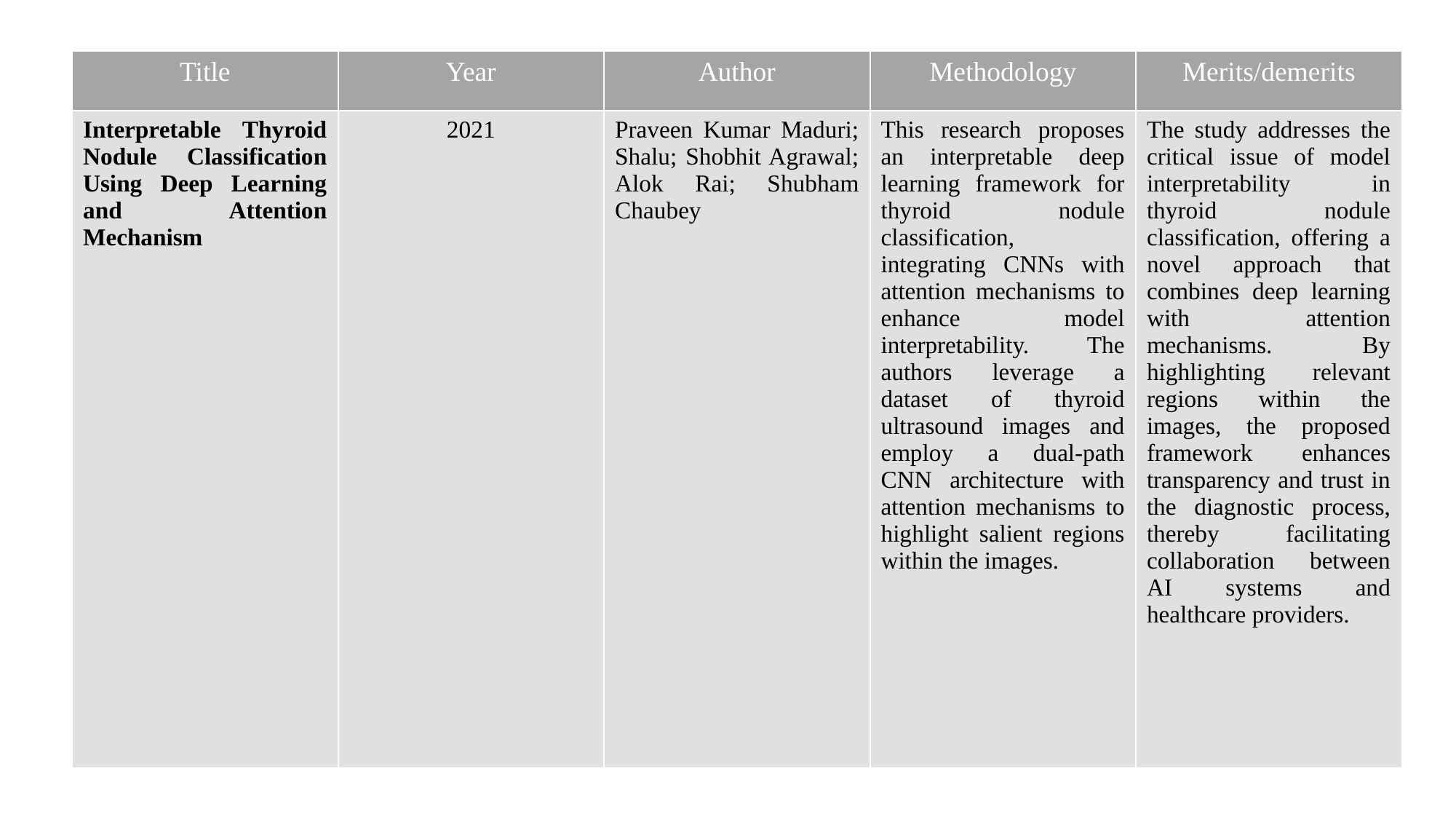

| Title | Year | Author | Methodology | Merits/demerits |
| --- | --- | --- | --- | --- |
| Interpretable Thyroid Nodule Classification Using Deep Learning and Attention Mechanism | 2021 | Praveen Kumar Maduri; Shalu; Shobhit Agrawal; Alok Rai; Shubham Chaubey | This research proposes an interpretable deep learning framework for thyroid nodule classification, integrating CNNs with attention mechanisms to enhance model interpretability. The authors leverage a dataset of thyroid ultrasound images and employ a dual-path CNN architecture with attention mechanisms to highlight salient regions within the images. | The study addresses the critical issue of model interpretability in thyroid nodule classification, offering a novel approach that combines deep learning with attention mechanisms. By highlighting relevant regions within the images, the proposed framework enhances transparency and trust in the diagnostic process, thereby facilitating collaboration between AI systems and healthcare providers. |